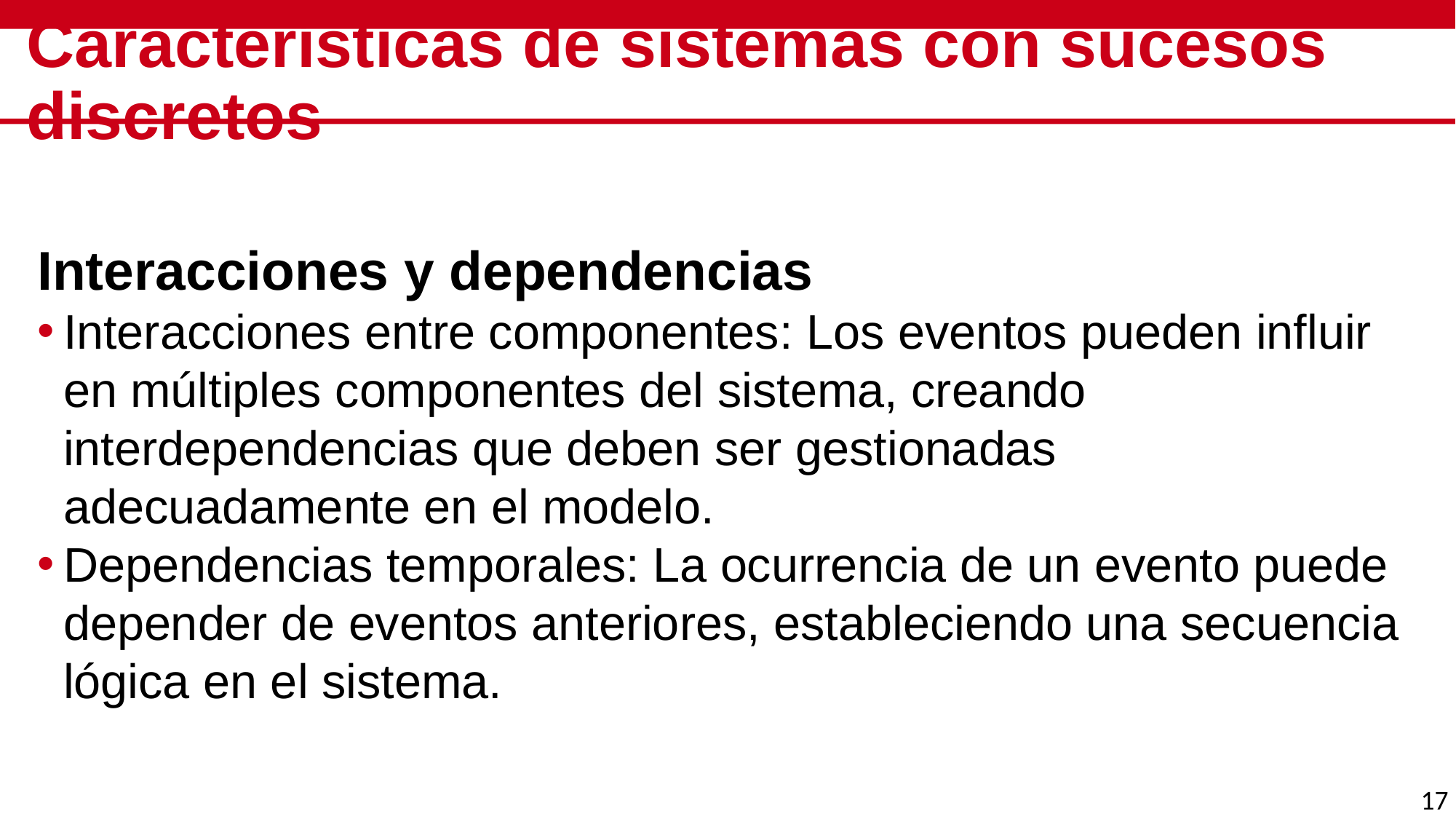

# Características de sistemas con sucesos discretos
Interacciones y dependencias
Interacciones entre componentes: Los eventos pueden influir en múltiples componentes del sistema, creando interdependencias que deben ser gestionadas adecuadamente en el modelo.
Dependencias temporales: La ocurrencia de un evento puede depender de eventos anteriores, estableciendo una secuencia lógica en el sistema.
17